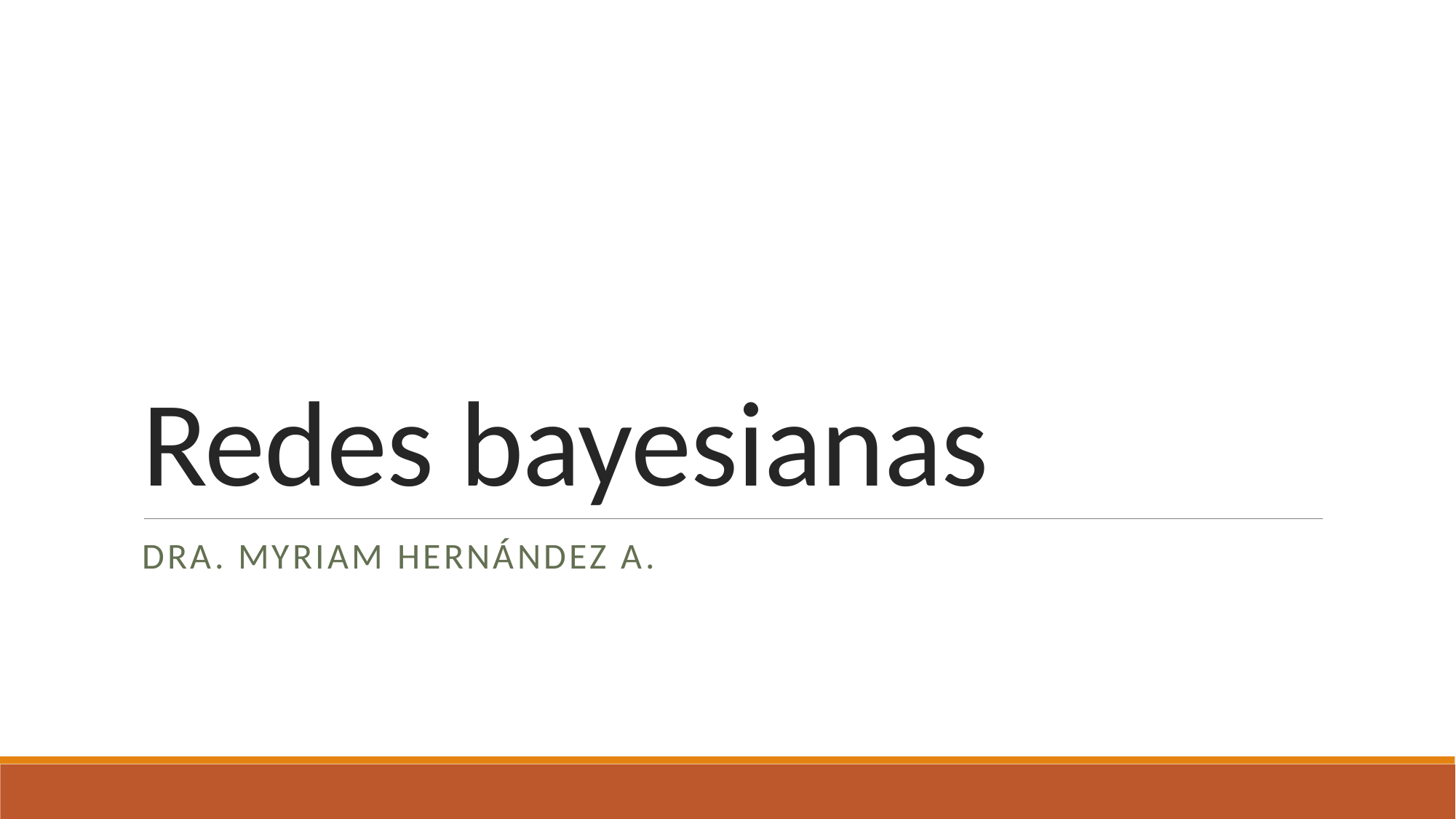

# Redes bayesianas
Dra. Myriam Hernández a.